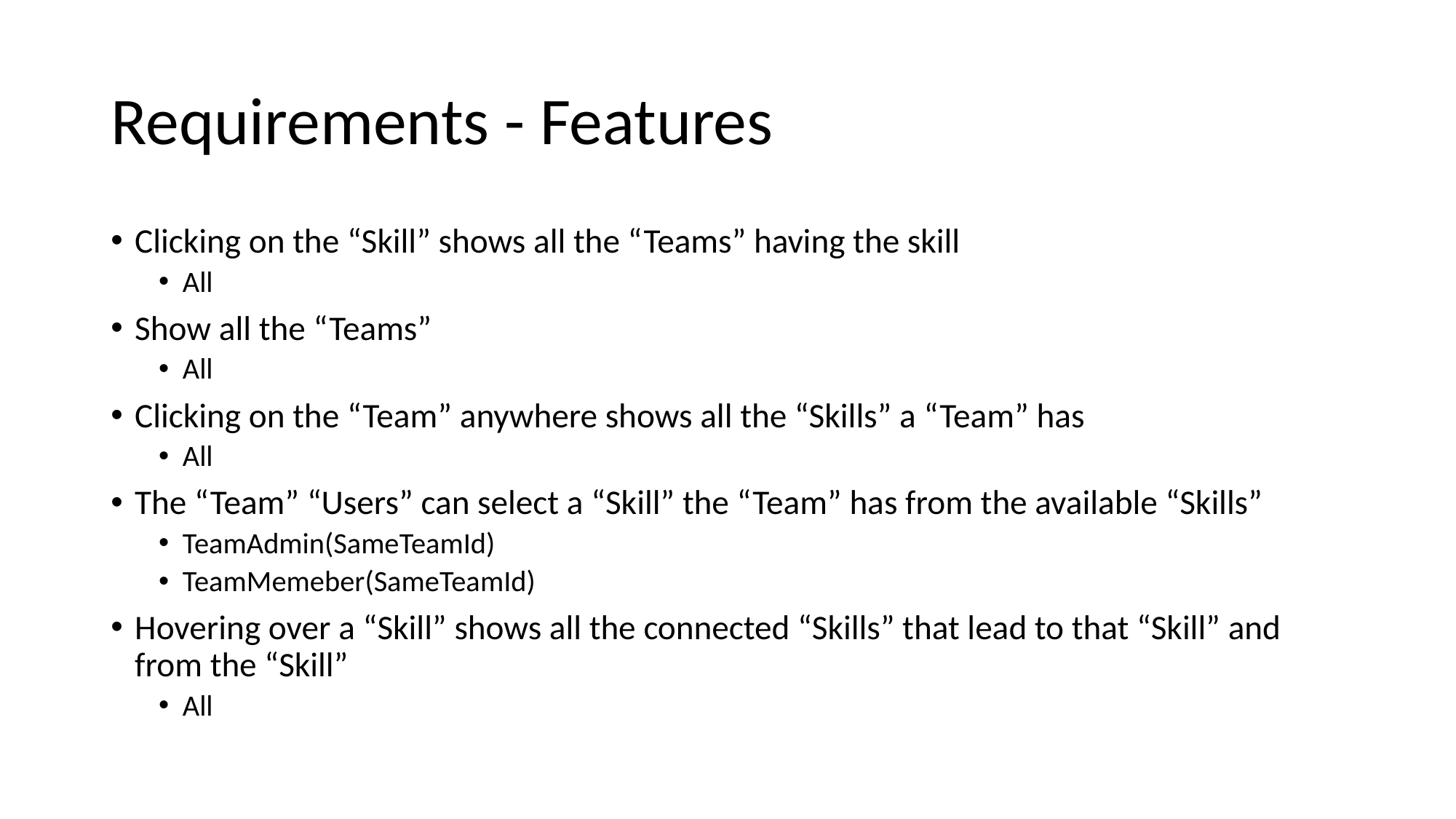

# Requirements - Features
Clicking on the “Skill” shows all the “Teams” having the skill
All
Show all the “Teams”
All
Clicking on the “Team” anywhere shows all the “Skills” a “Team” has
All
The “Team” “Users” can select a “Skill” the “Team” has from the available “Skills”
TeamAdmin(SameTeamId)
TeamMemeber(SameTeamId)
Hovering over a “Skill” shows all the connected “Skills” that lead to that “Skill” and from the “Skill”
All